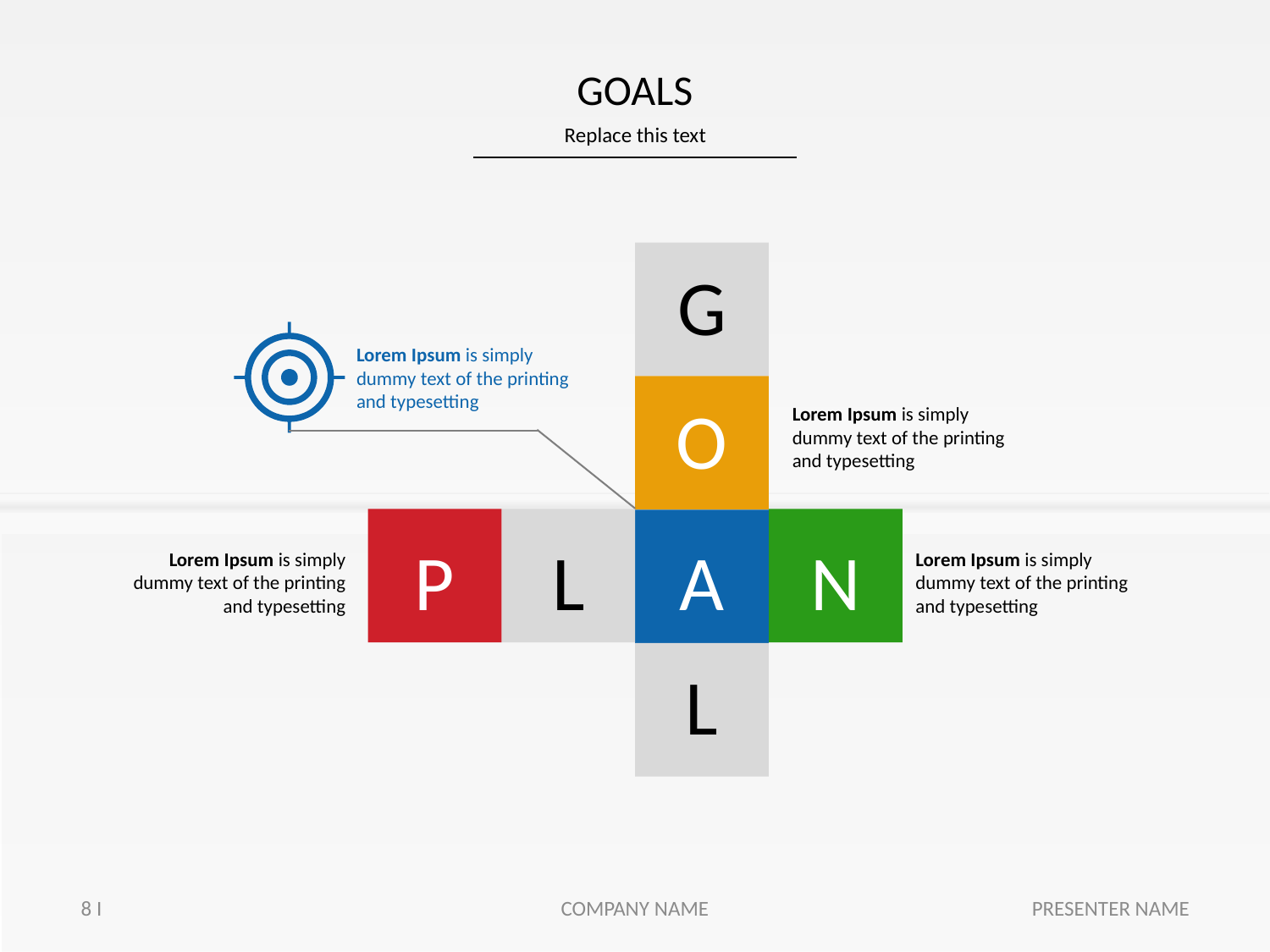

# GOALS
Replace this text

G

Lorem Ipsum is simply dummy text of the printing and typesetting

O
Lorem Ipsum is simply dummy text of the printing and typesetting

P
L
A
N
Lorem Ipsum is simply dummy text of the printing and typesetting
Lorem Ipsum is simply dummy text of the printing and typesetting

L
8 I
COMPANY NAME
PRESENTER NAME